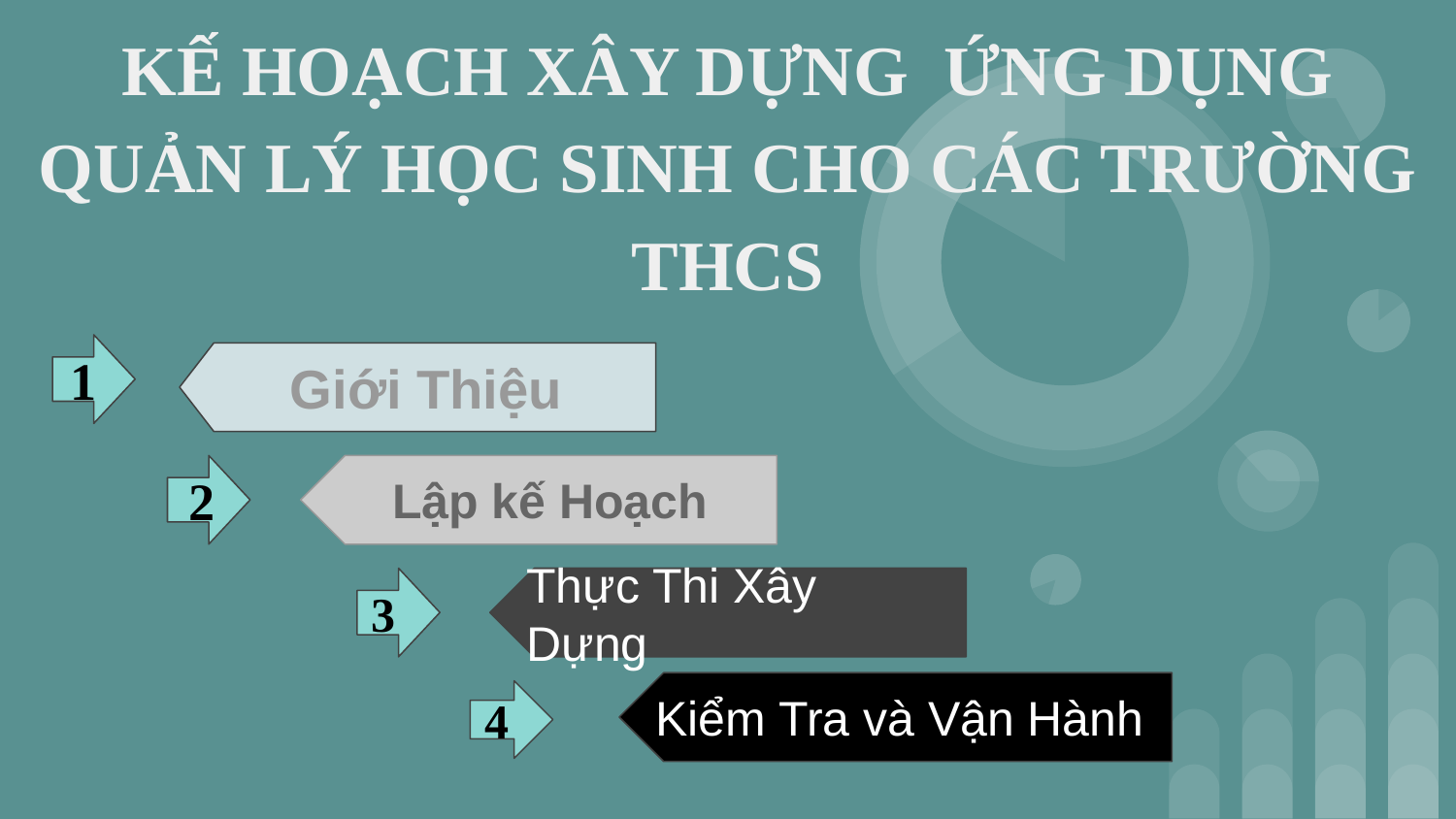

# KẾ HOẠCH XÂY DỰNG  ỨNG DỤNG QUẢN LÝ HỌC SINH CHO CÁC TRƯỜNG THCS
1
Giới Thiệu
2
Lập kế Hoạch
3
Thực Thi Xây Dựng
Kiểm Tra và Vận Hành
4